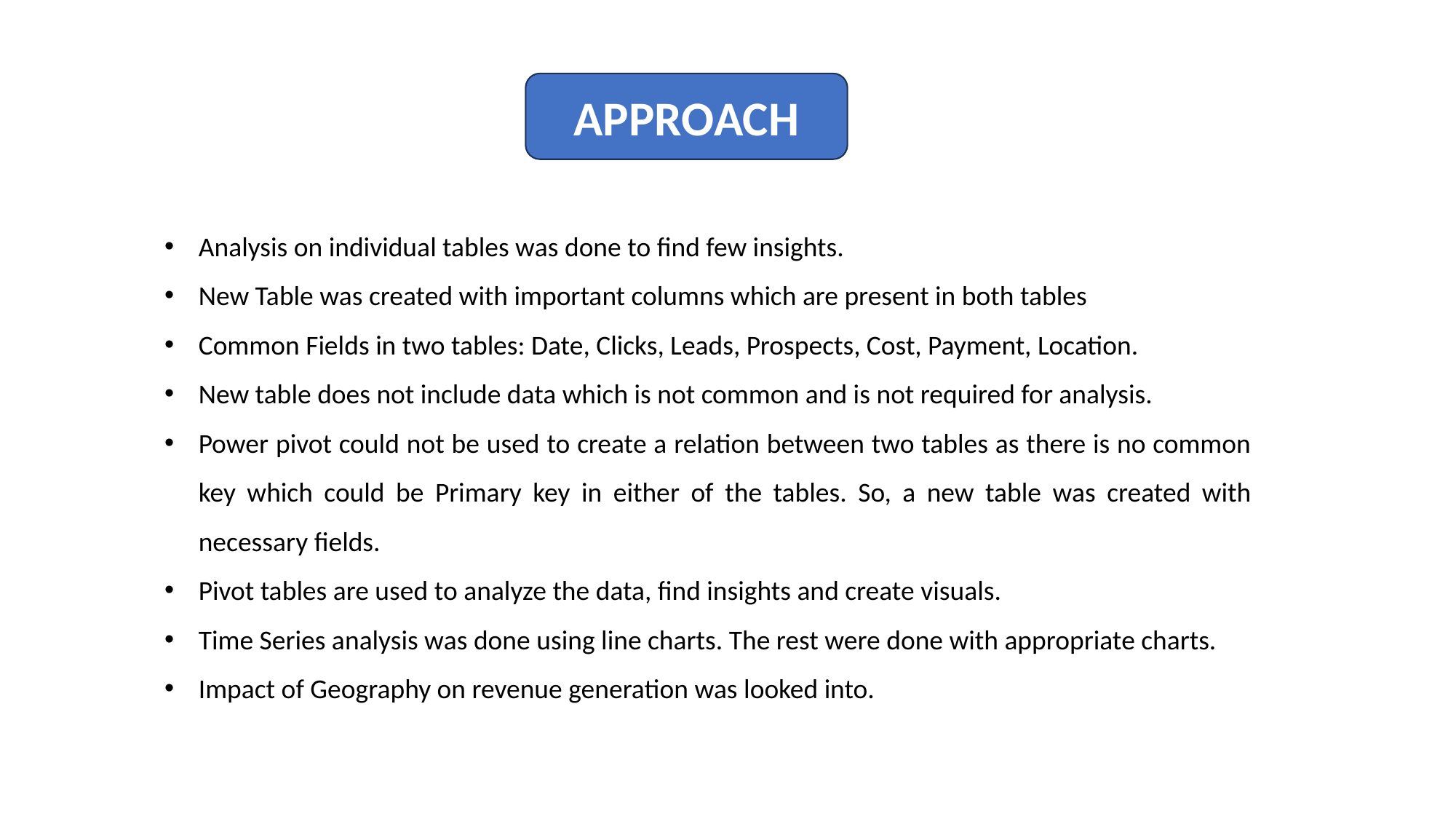

APPROACH
Analysis on individual tables was done to find few insights.
New Table was created with important columns which are present in both tables
Common Fields in two tables: Date, Clicks, Leads, Prospects, Cost, Payment, Location.
New table does not include data which is not common and is not required for analysis.
Power pivot could not be used to create a relation between two tables as there is no common key which could be Primary key in either of the tables. So, a new table was created with necessary fields.
Pivot tables are used to analyze the data, find insights and create visuals.
Time Series analysis was done using line charts. The rest were done with appropriate charts.
Impact of Geography on revenue generation was looked into.